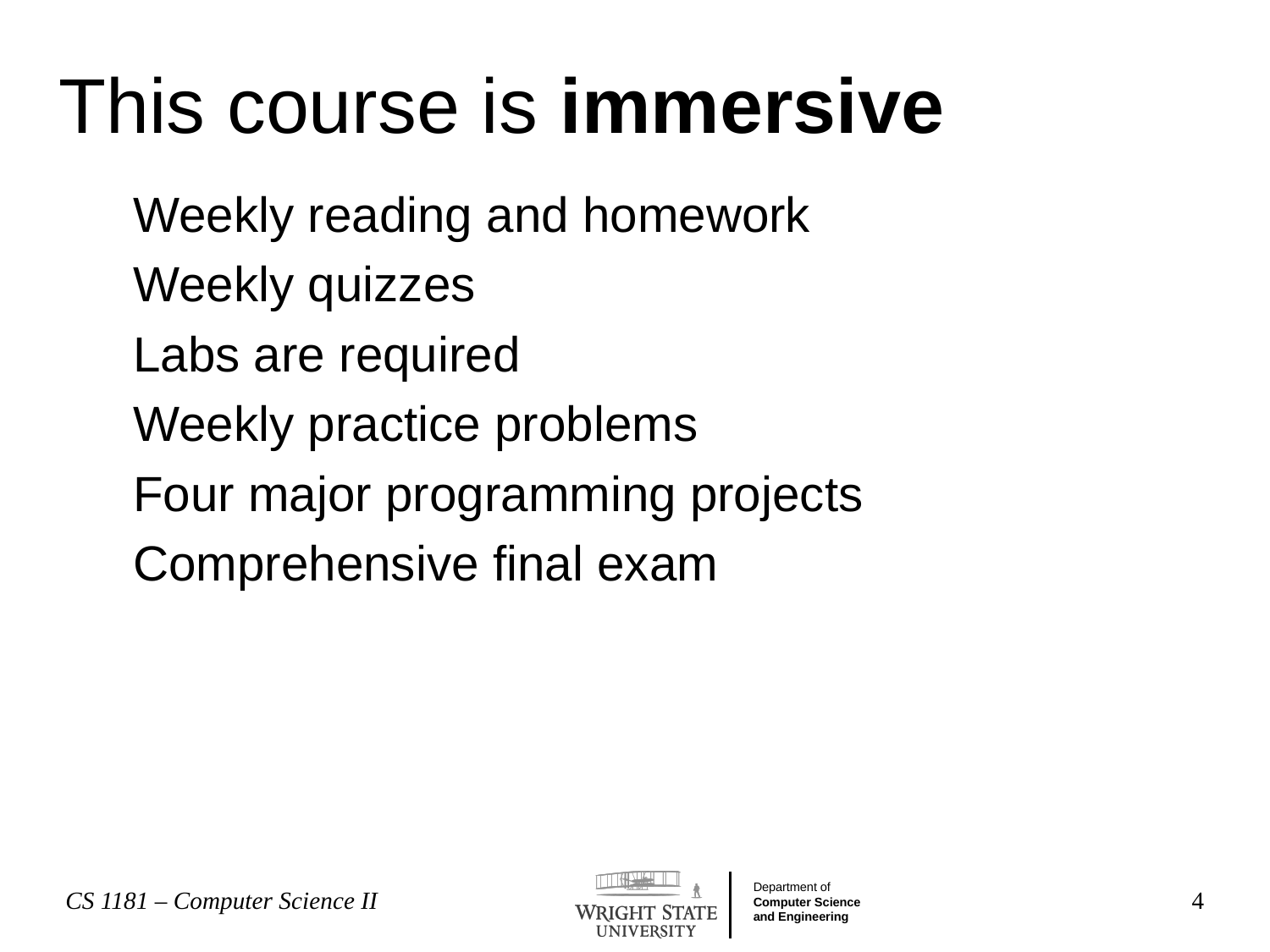

This course is immersive
Weekly reading and homework
Weekly quizzes
Labs are required
Weekly practice problems
Four major programming projects
Comprehensive final exam
CS 1181 – Computer Science II
4